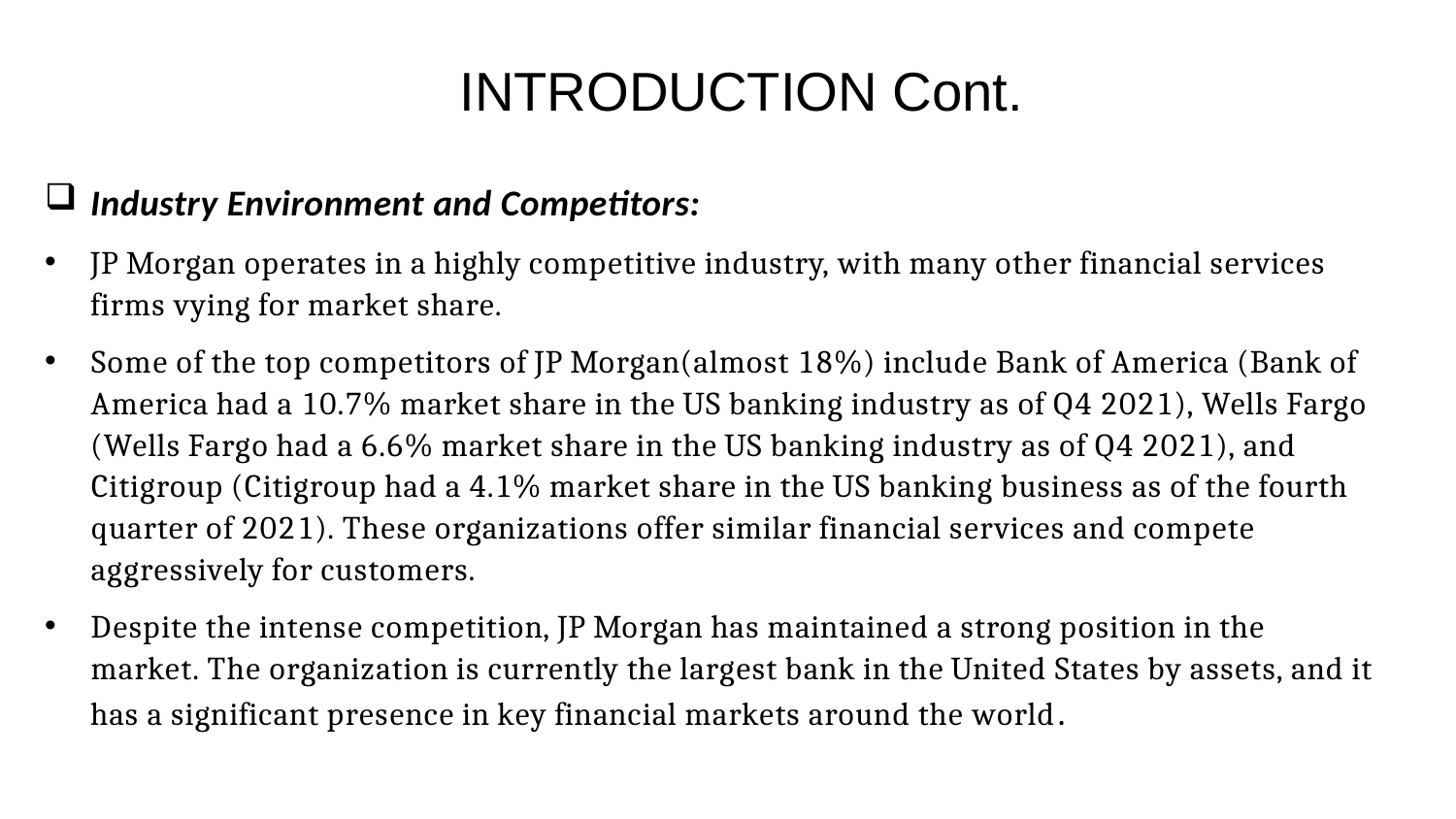

# INTRODUCTION Cont.
Industry Environment and Competitors:
JP Morgan operates in a highly competitive industry, with many other financial services firms vying for market share.
Some of the top competitors of JP Morgan(almost 18%) include Bank of America (Bank of America had a 10.7% market share in the US banking industry as of Q4 2021), Wells Fargo (Wells Fargo had a 6.6% market share in the US banking industry as of Q4 2021), and Citigroup (Citigroup had a 4.1% market share in the US banking business as of the fourth quarter of 2021). These organizations offer similar financial services and compete aggressively for customers.
Despite the intense competition, JP Morgan has maintained a strong position in the market. The organization is currently the largest bank in the United States by assets, and it has a significant presence in key financial markets around the world.